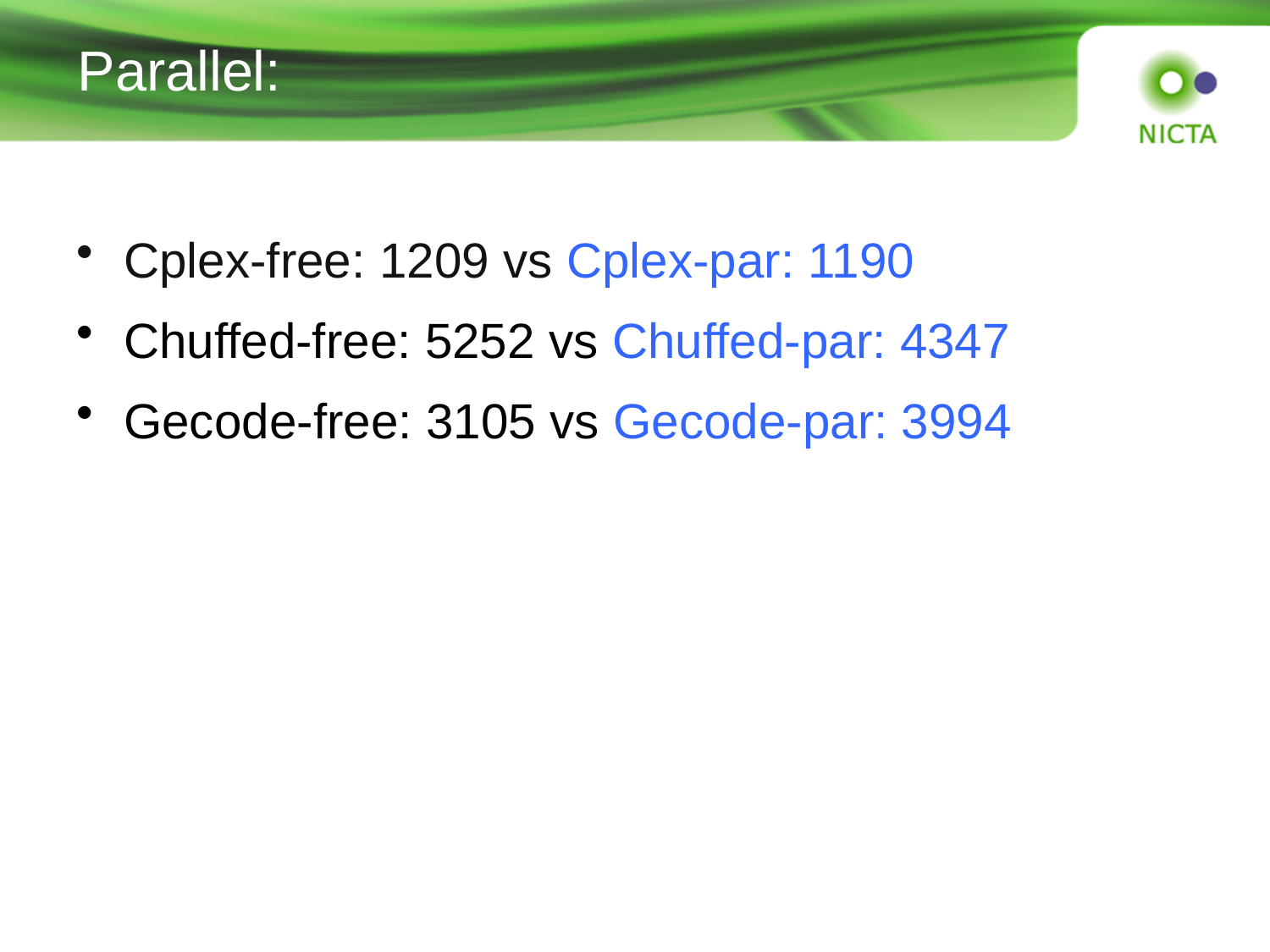

# Parallel:
Cplex-free: 1209 vs Cplex-par: 1190
Chuffed-free: 5252 vs Chuffed-par: 4347
Gecode-free: 3105 vs Gecode-par: 3994